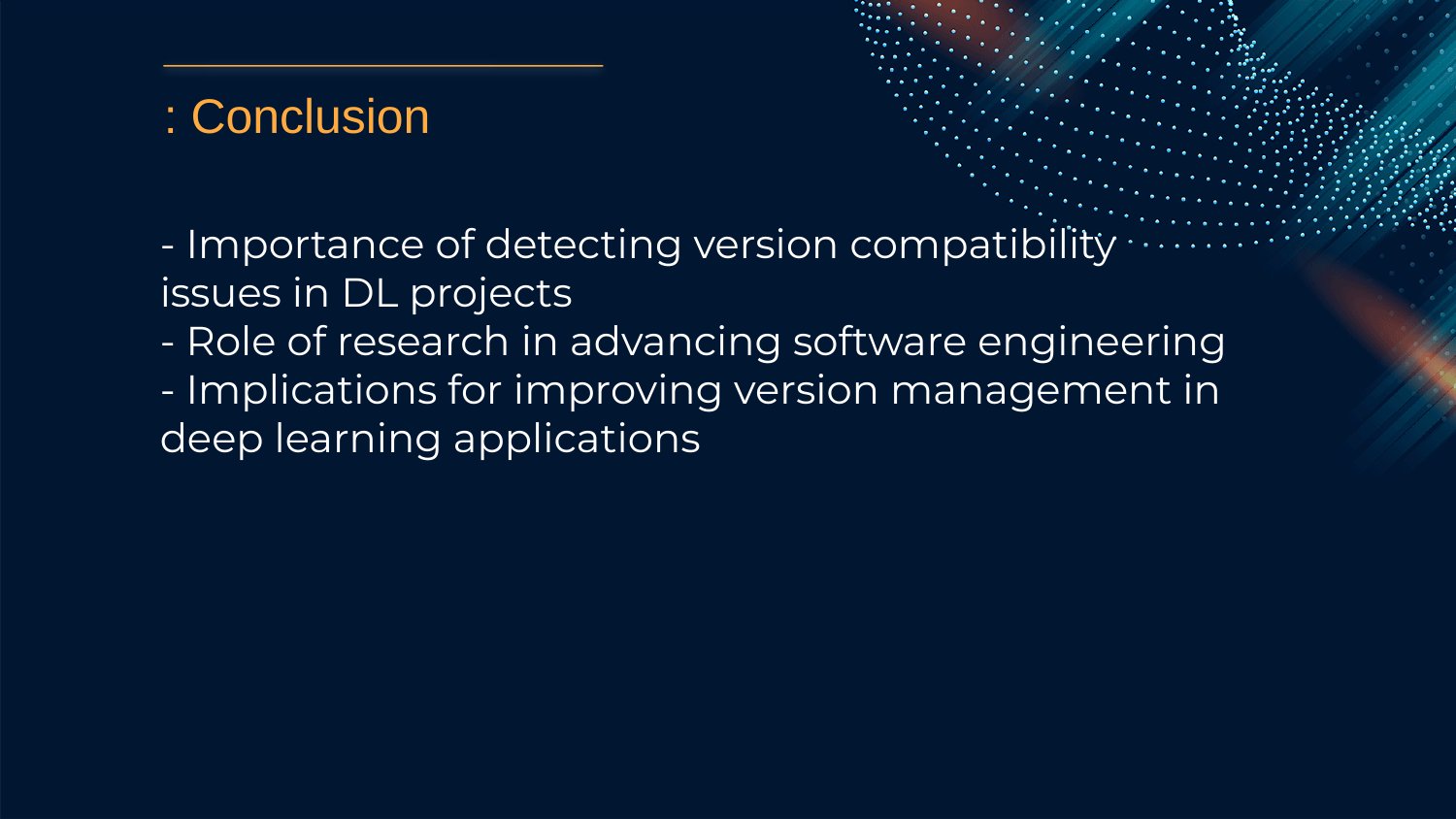

: Conclusion
- Importance of detecting version compatibility issues in DL projects
- Role of research in advancing software engineering
- Implications for improving version management in deep learning applications